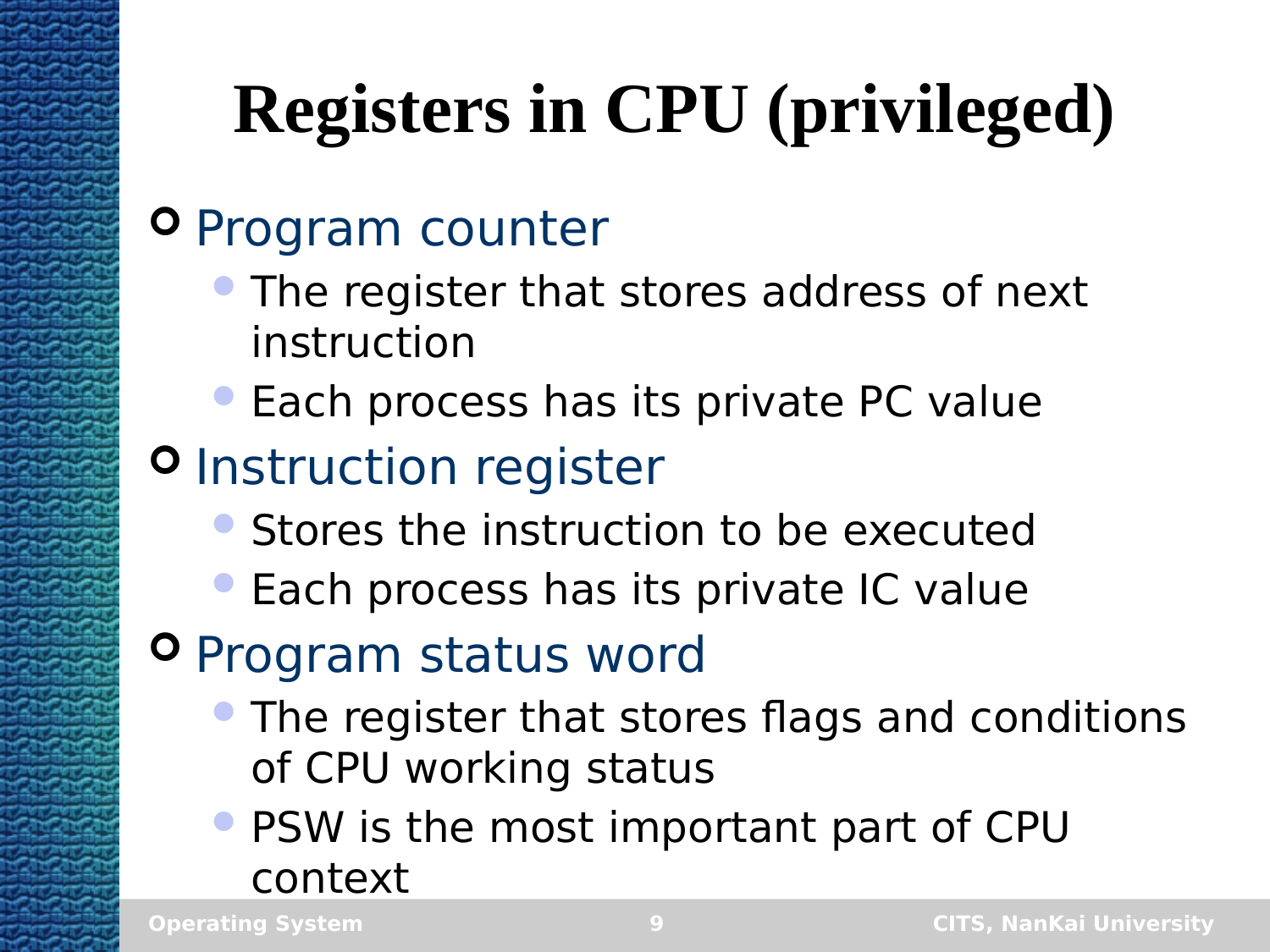

Registers in CPU (privileged)
Program counter
The register that stores address of next instruction
Each process has its private PC value
Instruction register
Stores the instruction to be executed
Each process has its private IC value
Program status word
The register that stores flags and conditions of CPU working status
PSW is the most important part of CPU context
Operating System
9
CITS, NanKai University